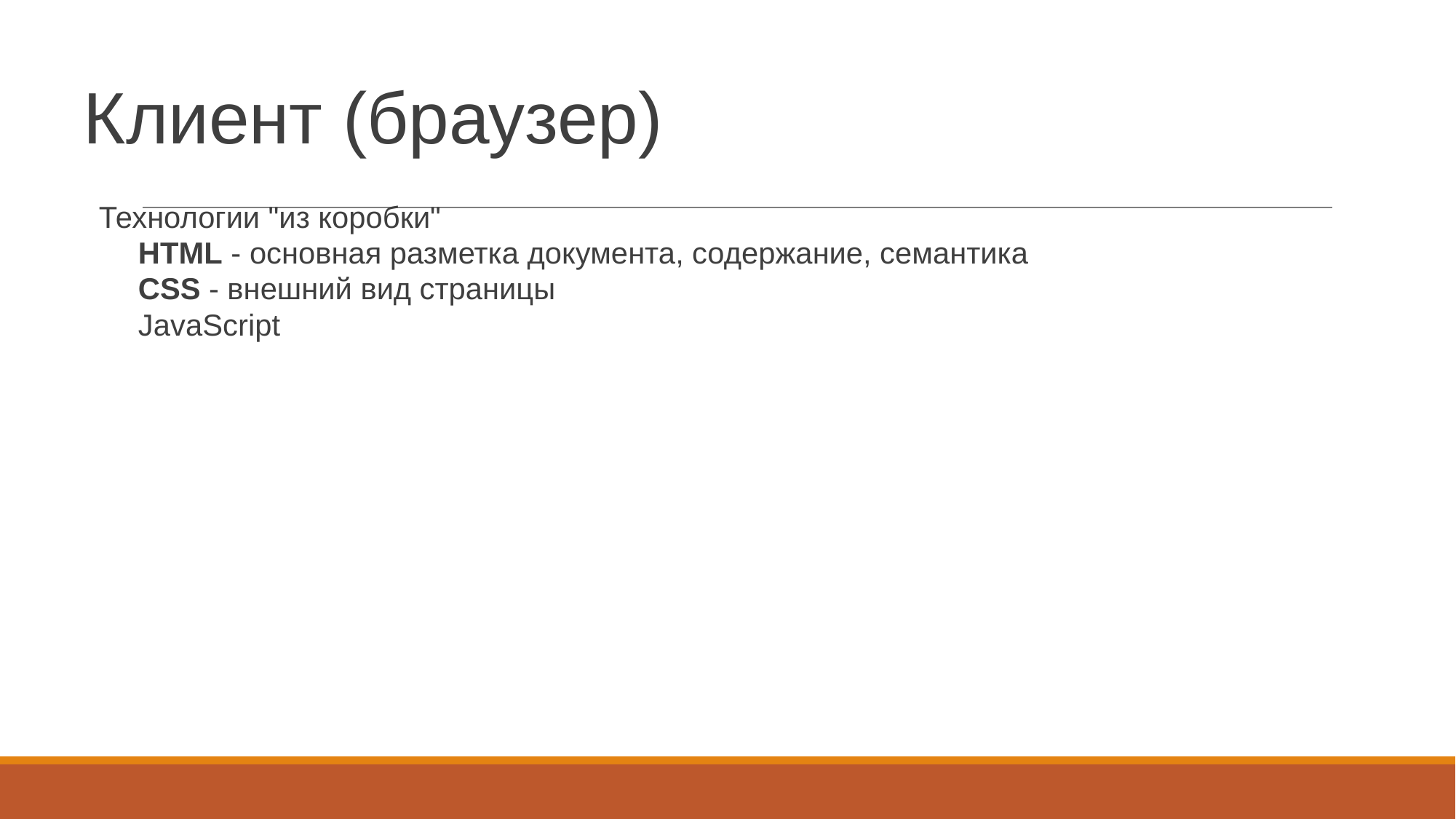

Клиент (браузер)
Технологии "из коробки"
HTML - основная разметка документа, содержание, семантика
CSS - внешний вид страницы
JavaScript